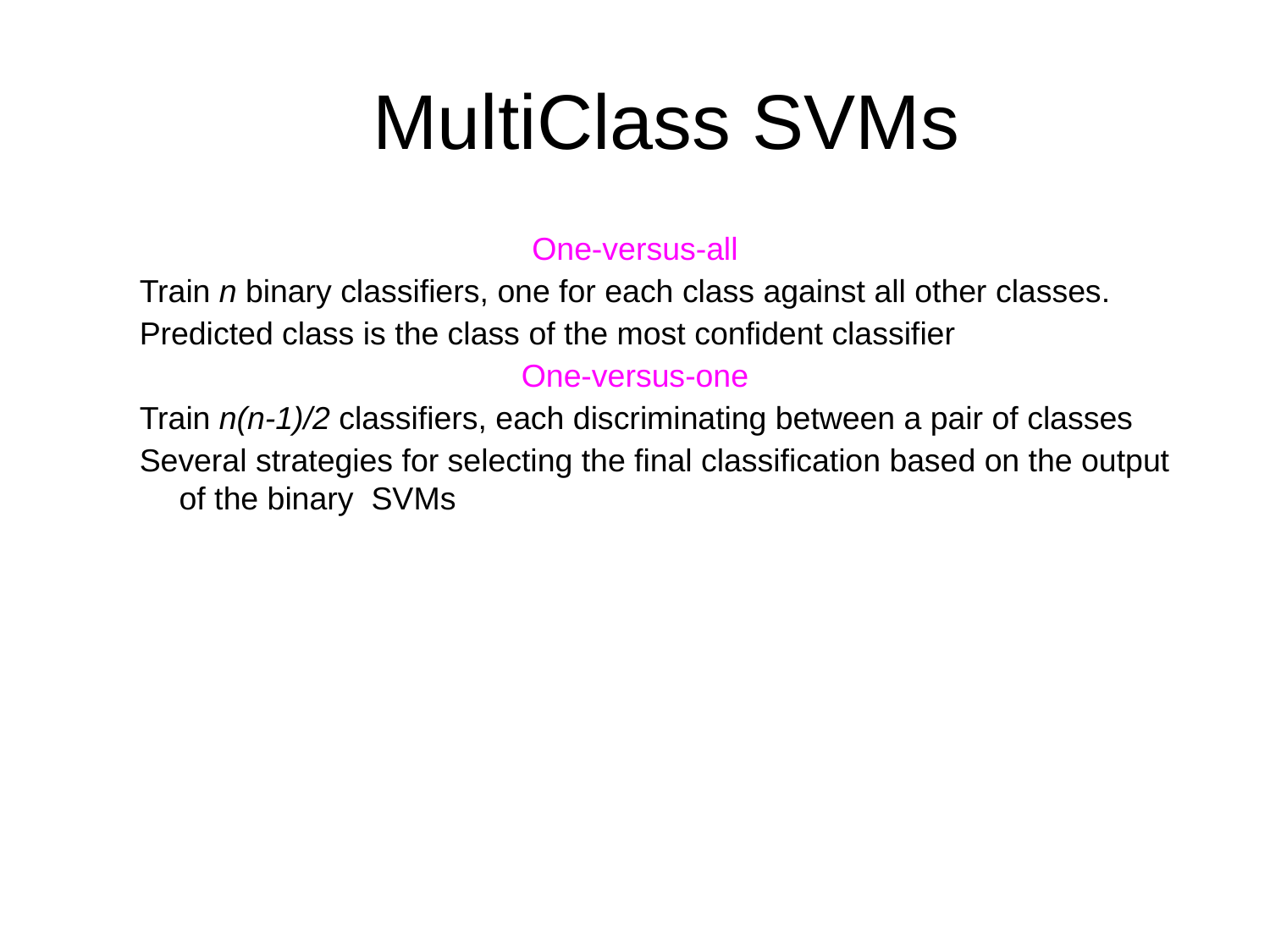

MultiClass SVMs
One-versus-all
Train n binary classifiers, one for each class against all other classes.
Predicted class is the class of the most confident classifier
One-versus-one
Train n(n-1)/2 classifiers, each discriminating between a pair of classes
Several strategies for selecting the final classification based on the output of the binary  SVMs